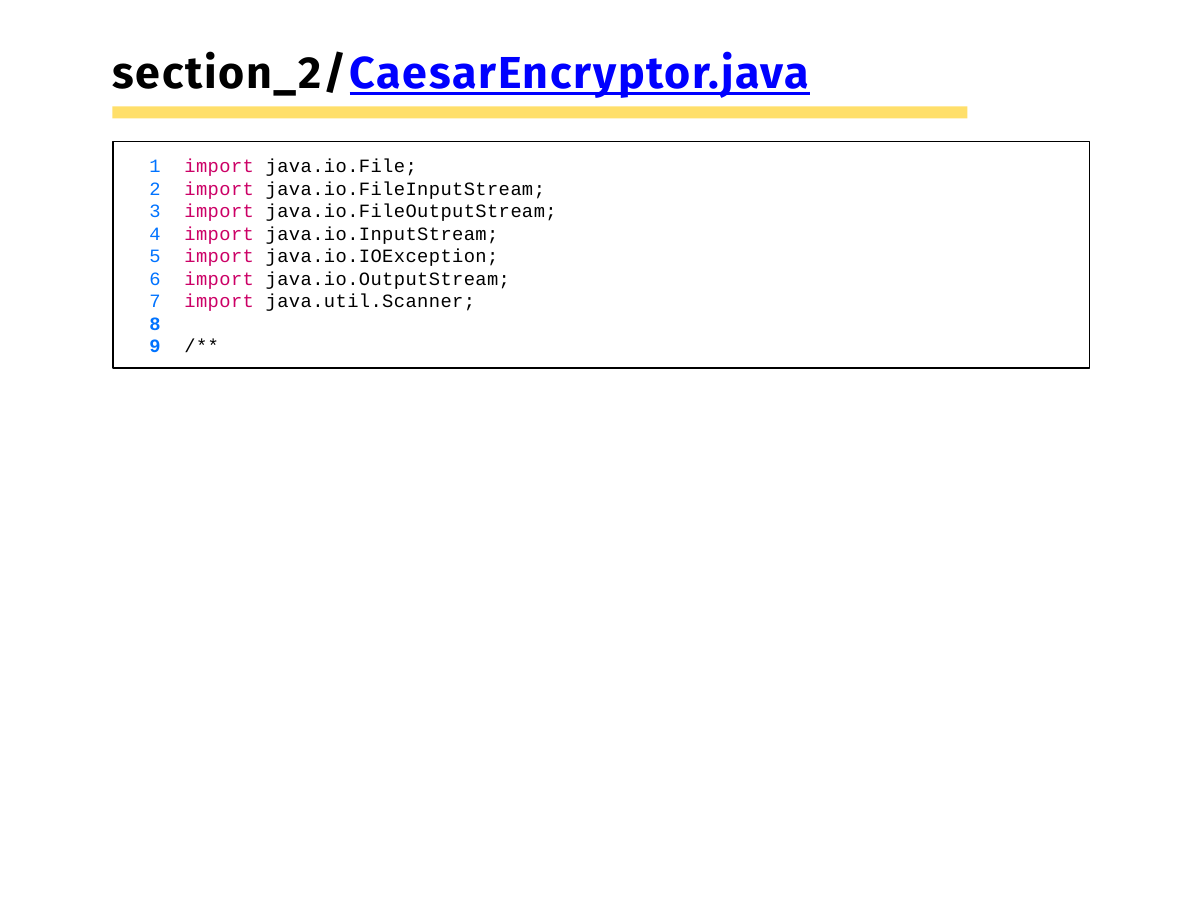

# section_2/CaesarEncryptor.java

import java.io.File;
import java.io.FileInputStream;
import java.io.FileOutputStream;
import java.io.InputStream;
import java.io.IOException;
import java.io.OutputStream;
import java.util.Scanner;
8
9	/**